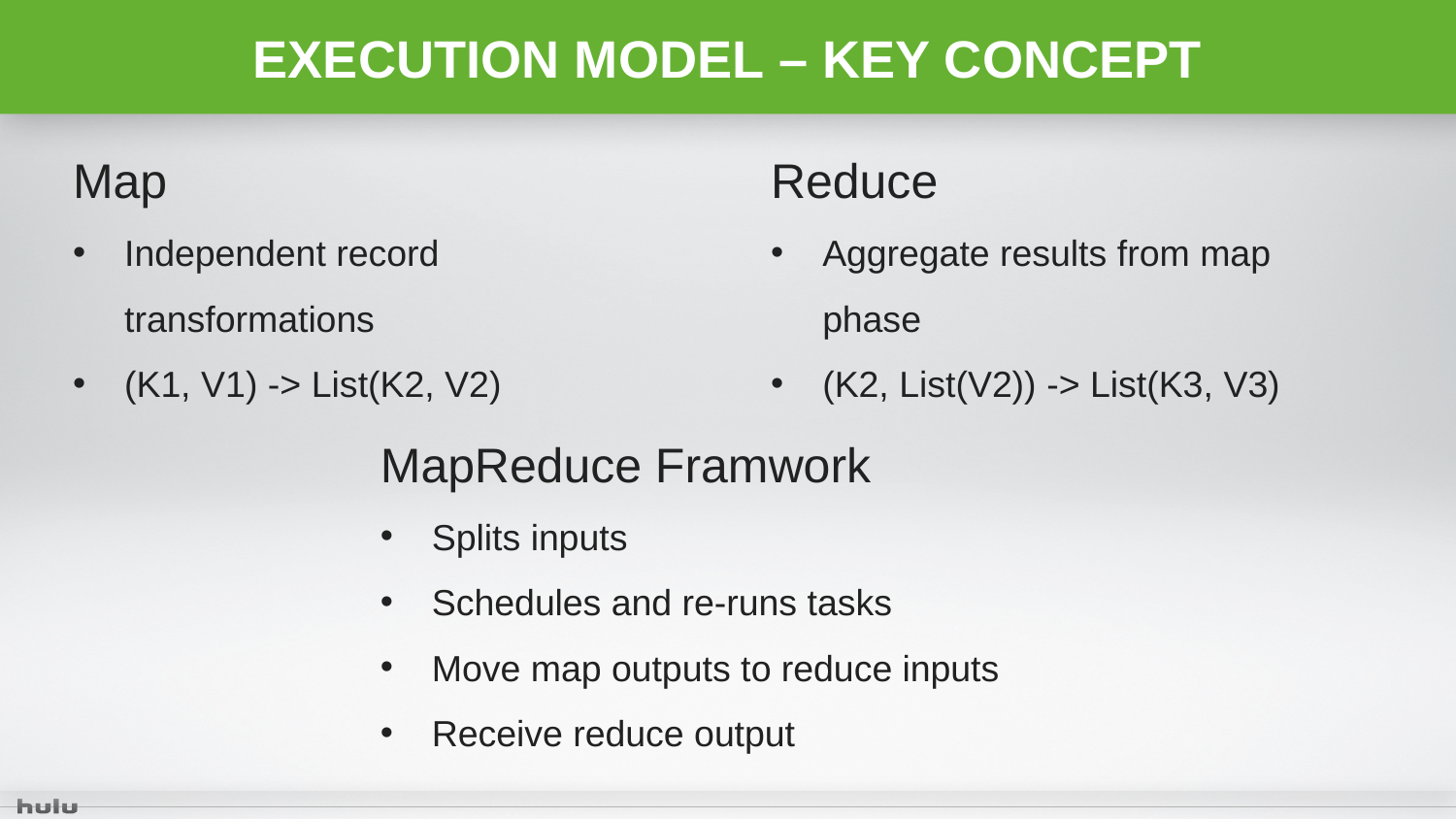

# Execution model – key concept
Map
Independent record transformations
(K1, V1) -> List(K2, V2)
Reduce
Aggregate results from map phase
(K2, List(V2)) -> List(K3, V3)
MapReduce Framwork
Splits inputs
Schedules and re-runs tasks
Move map outputs to reduce inputs
Receive reduce output